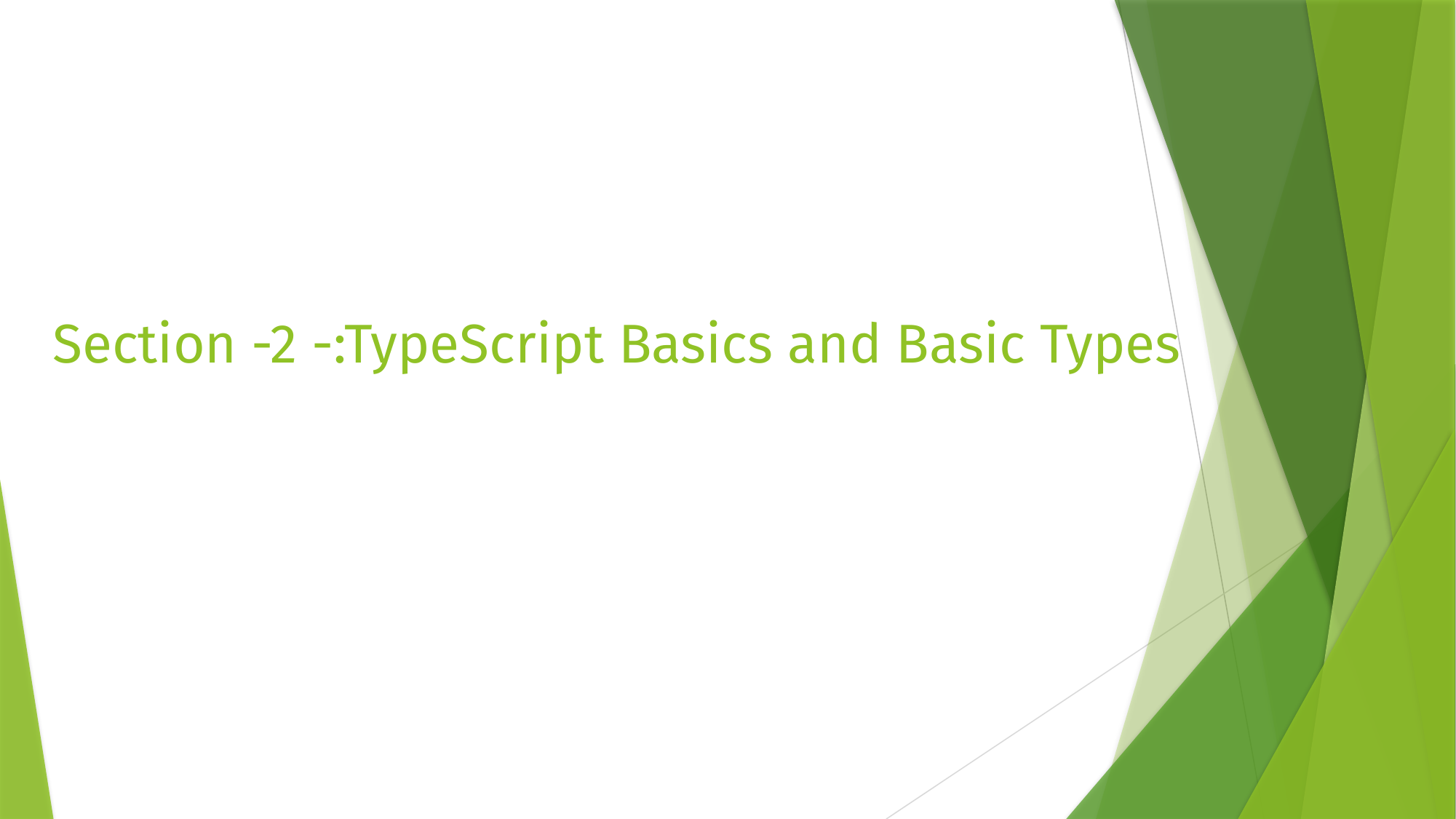

# Section -2 -:TypeScript Basics and Basic Types